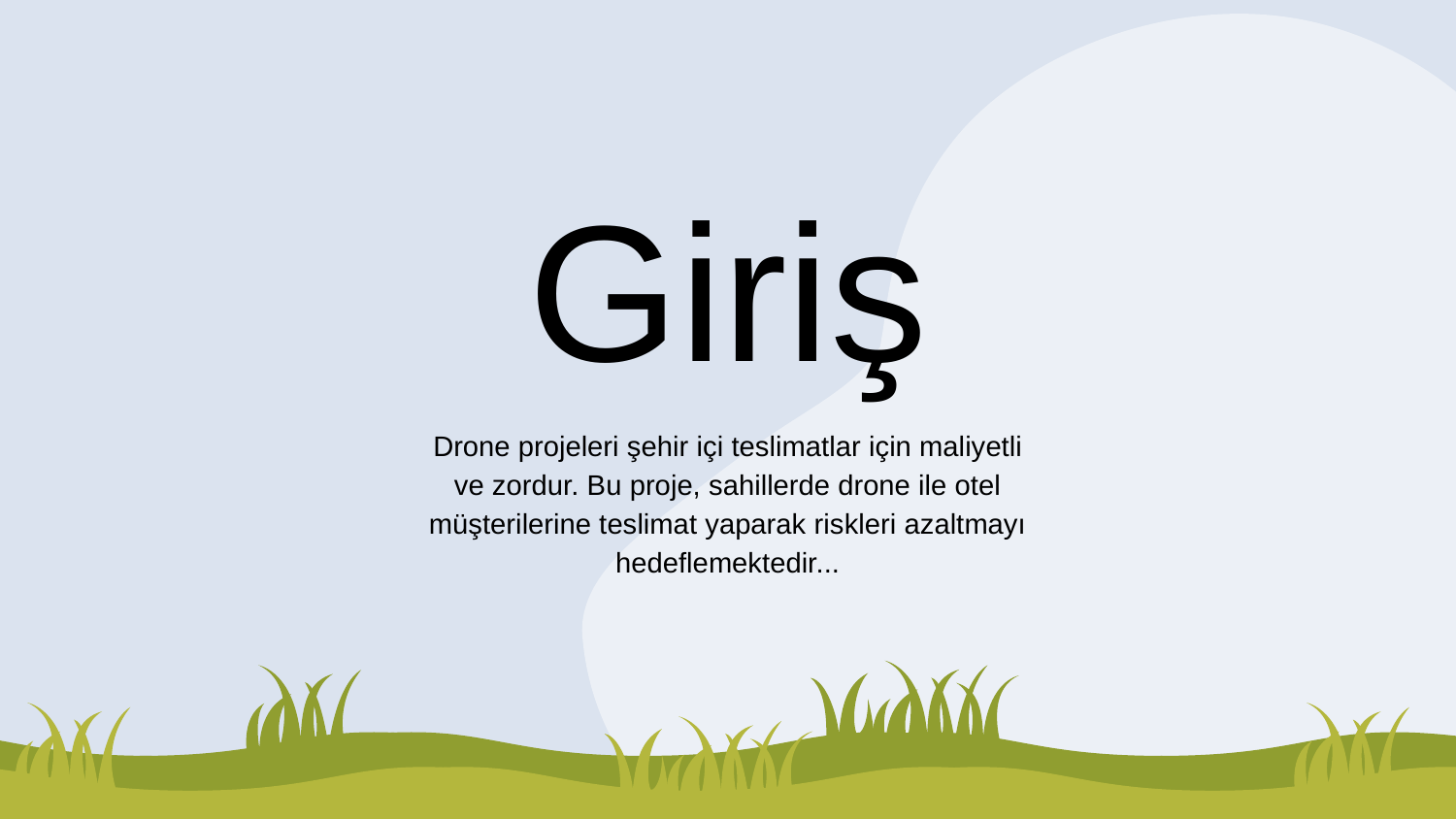

Giriş
Drone projeleri şehir içi teslimatlar için maliyetli ve zordur. Bu proje, sahillerde drone ile otel müşterilerine teslimat yaparak riskleri azaltmayı hedeflemektedir...